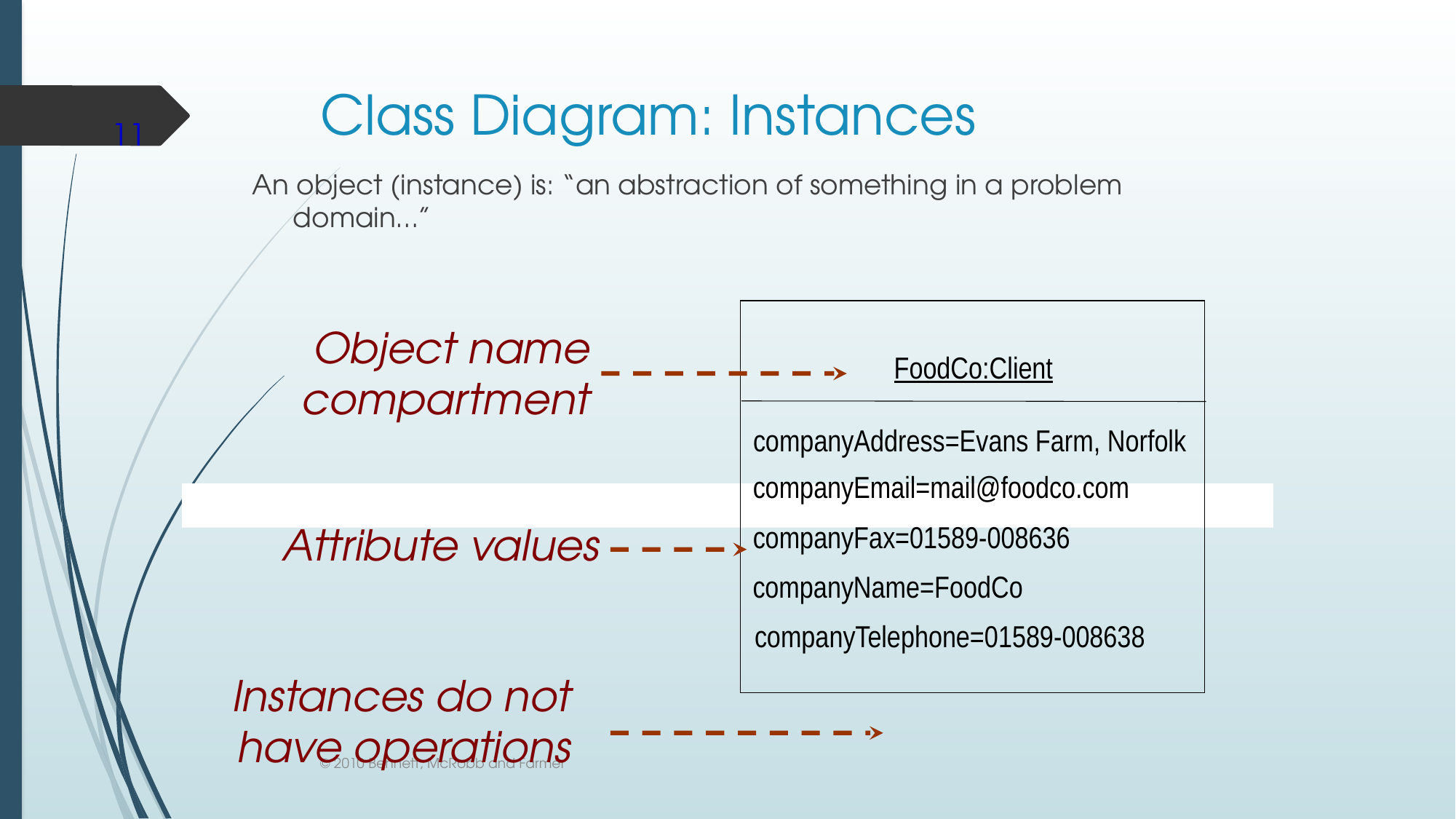

# Class Diagram: Instances

11
An object (instance) is: “an abstraction of something in a problem domain…”

Object name compartment
FoodCo:Client

companyAddress=Evans Farm, Norfolk

companyEmail=mail@foodco.com

Attribute values
companyFax=01589-008636

companyName=FoodCo
companyTelephone=01589-008638
Instances do not have operations

© 2010 Bennett, McRobb and Farmer